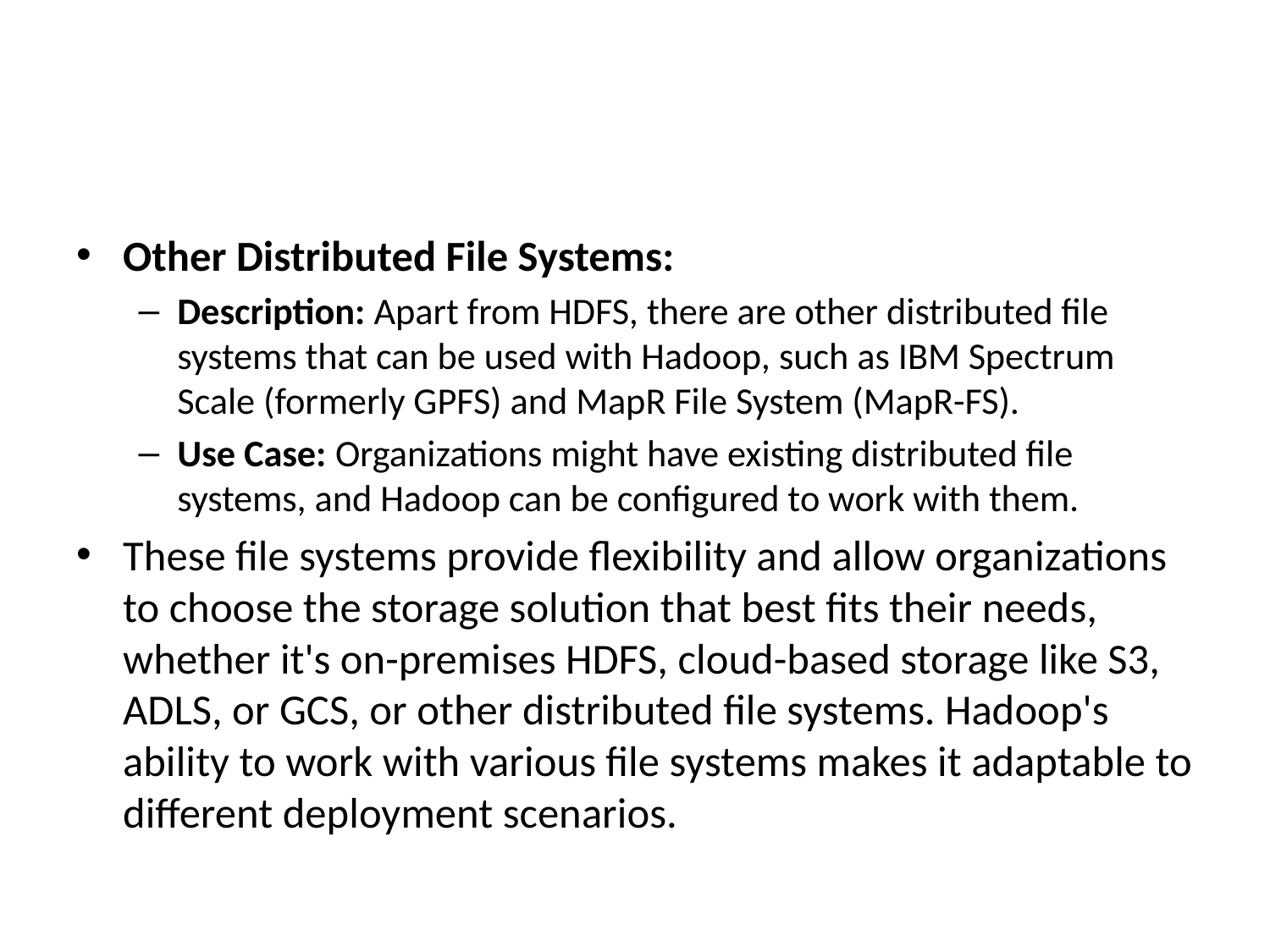

#
Other Distributed File Systems:
Description: Apart from HDFS, there are other distributed file systems that can be used with Hadoop, such as IBM Spectrum Scale (formerly GPFS) and MapR File System (MapR-FS).
Use Case: Organizations might have existing distributed file systems, and Hadoop can be configured to work with them.
These file systems provide flexibility and allow organizations to choose the storage solution that best fits their needs, whether it's on-premises HDFS, cloud-based storage like S3, ADLS, or GCS, or other distributed file systems. Hadoop's ability to work with various file systems makes it adaptable to different deployment scenarios.